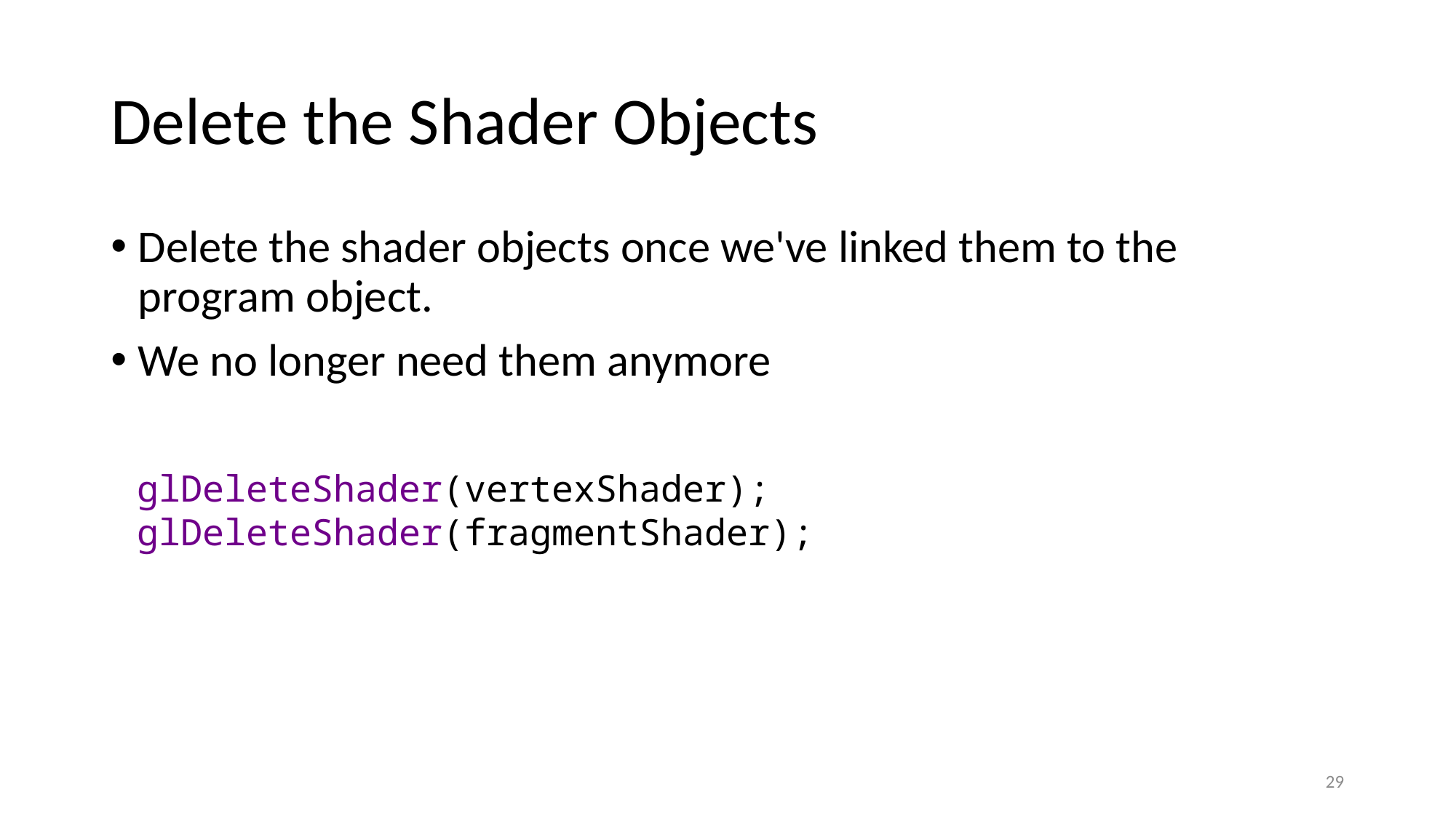

# Delete the Shader Objects
Delete the shader objects once we've linked them to the program object.
We no longer need them anymore

glDeleteShader(vertexShader);
glDeleteShader(fragmentShader);
29